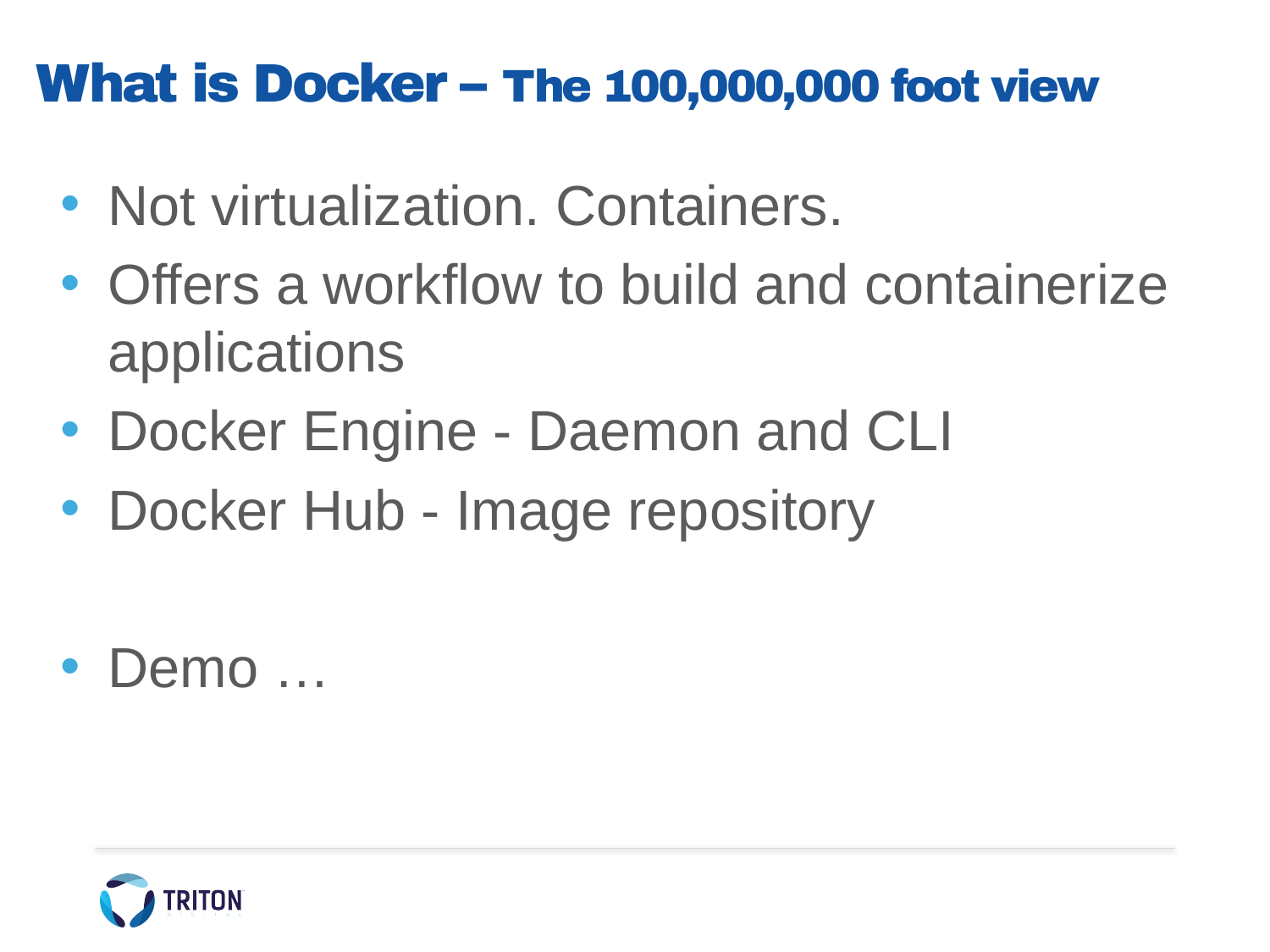

# What is Docker – The 100,000,000 foot view
Not virtualization. Containers.
Offers a workflow to build and containerize applications
Docker Engine - Daemon and CLI
Docker Hub - Image repository

Demo …